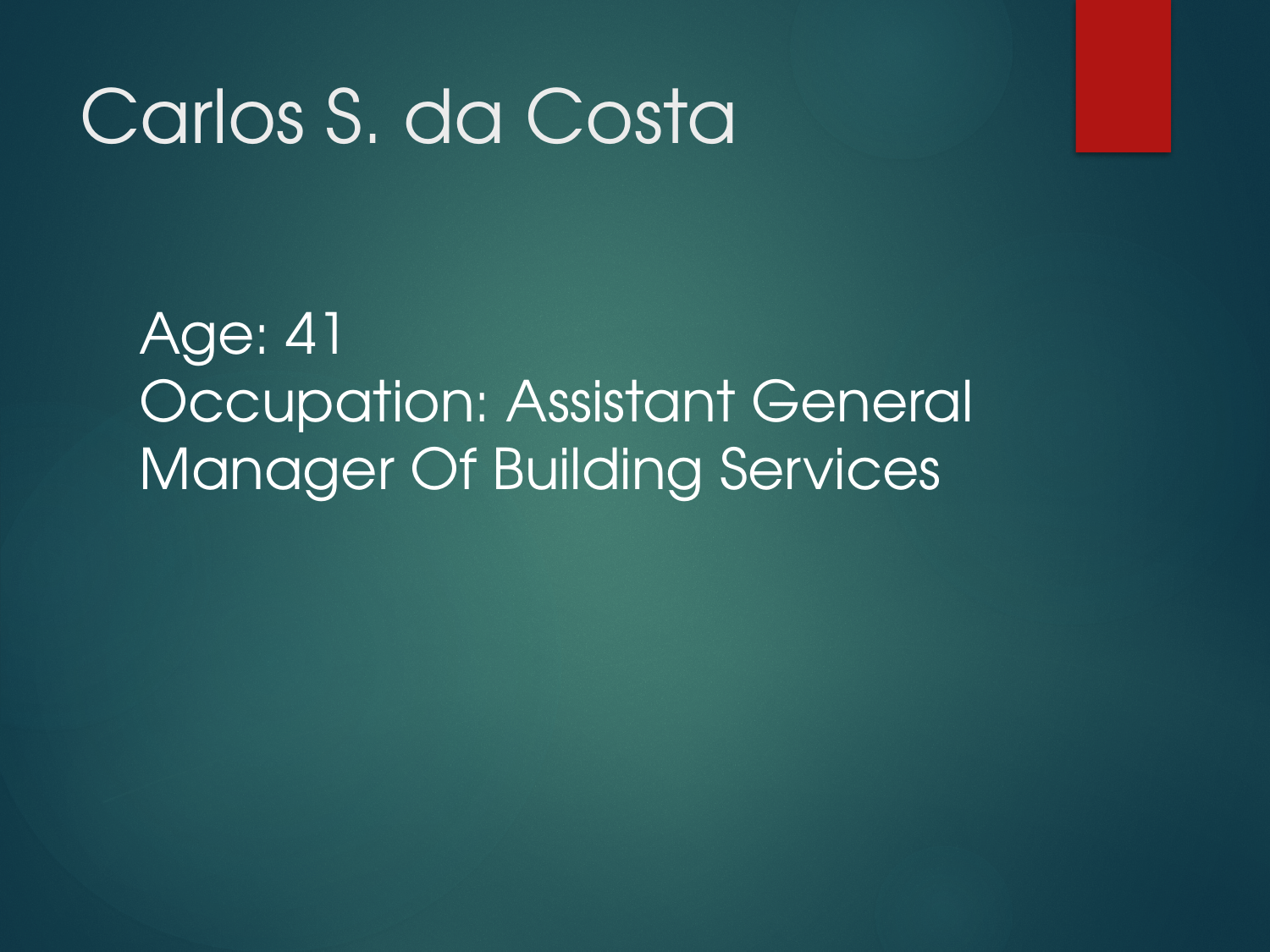

# Carlos S. da Costa

Age: 41
Occupation: Assistant General Manager Of Building Services